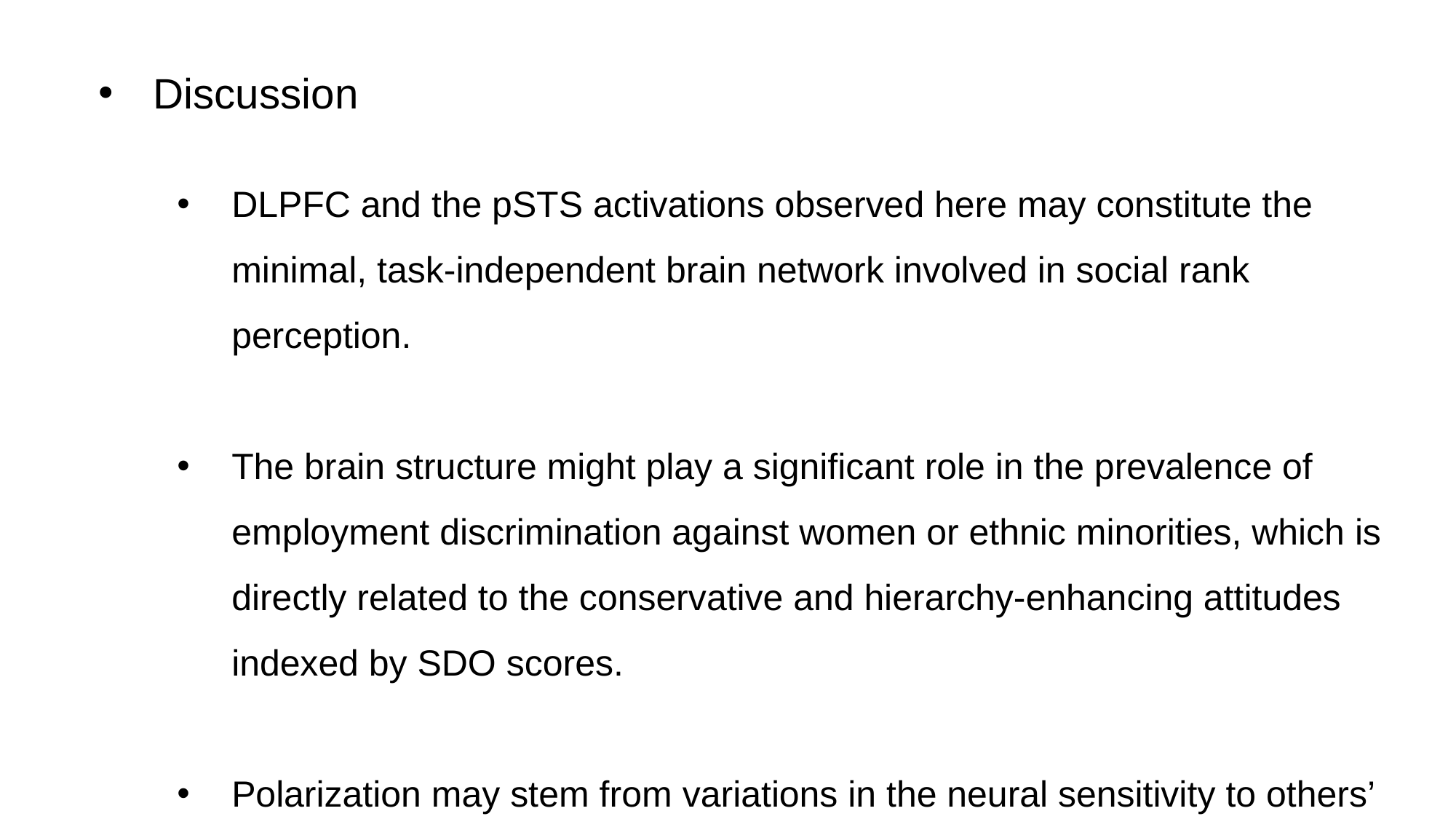

Discussion
DLPFC and the pSTS activations observed here may constitute the minimal, task-independent brain network involved in social rank perception.

The brain structure might play a significant role in the prevalence of employment discrimination against women or ethnic minorities, which is directly related to the conservative and hierarchy-enhancing attitudes indexed by SDO scores.

Polarization may stem from variations in the neural sensitivity to others’ skills, and more particularly to those of dominant others.